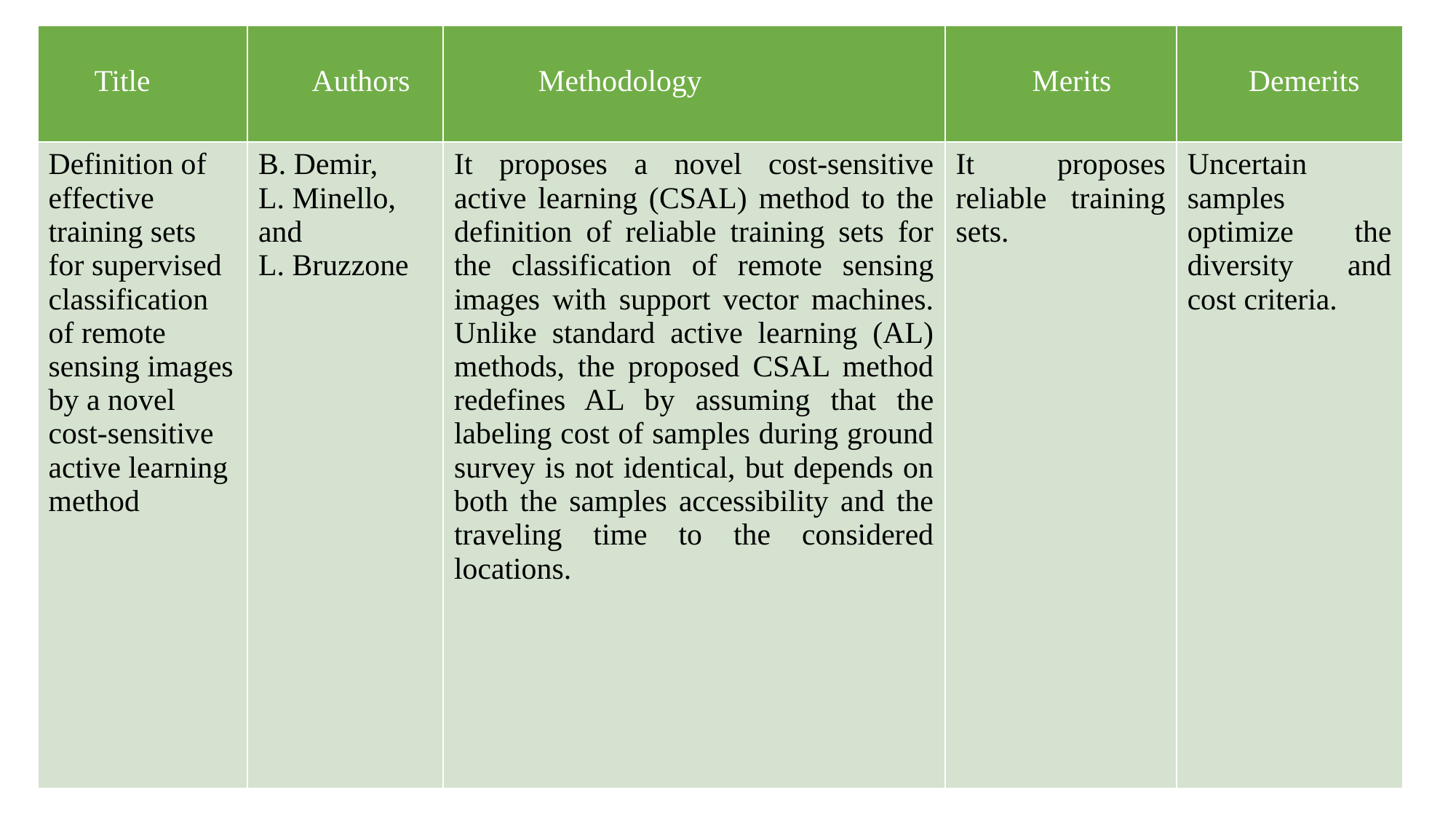

| Title | Authors | Methodology | Merits | Demerits |
| --- | --- | --- | --- | --- |
| Definition of effective training sets for supervised classification of remote sensing images by a novel cost-sensitive active learning method | B. Demir, L. Minello, and L. Bruzzone | It proposes a novel cost-sensitive active learning (CSAL) method to the definition of reliable training sets for the classification of remote sensing images with support vector machines. Unlike standard active learning (AL) methods, the proposed CSAL method redefines AL by assuming that the labeling cost of samples during ground survey is not identical, but depends on both the samples accessibility and the traveling time to the considered locations. | It proposes reliable training sets. | Uncertain samples optimize the diversity and cost criteria. |